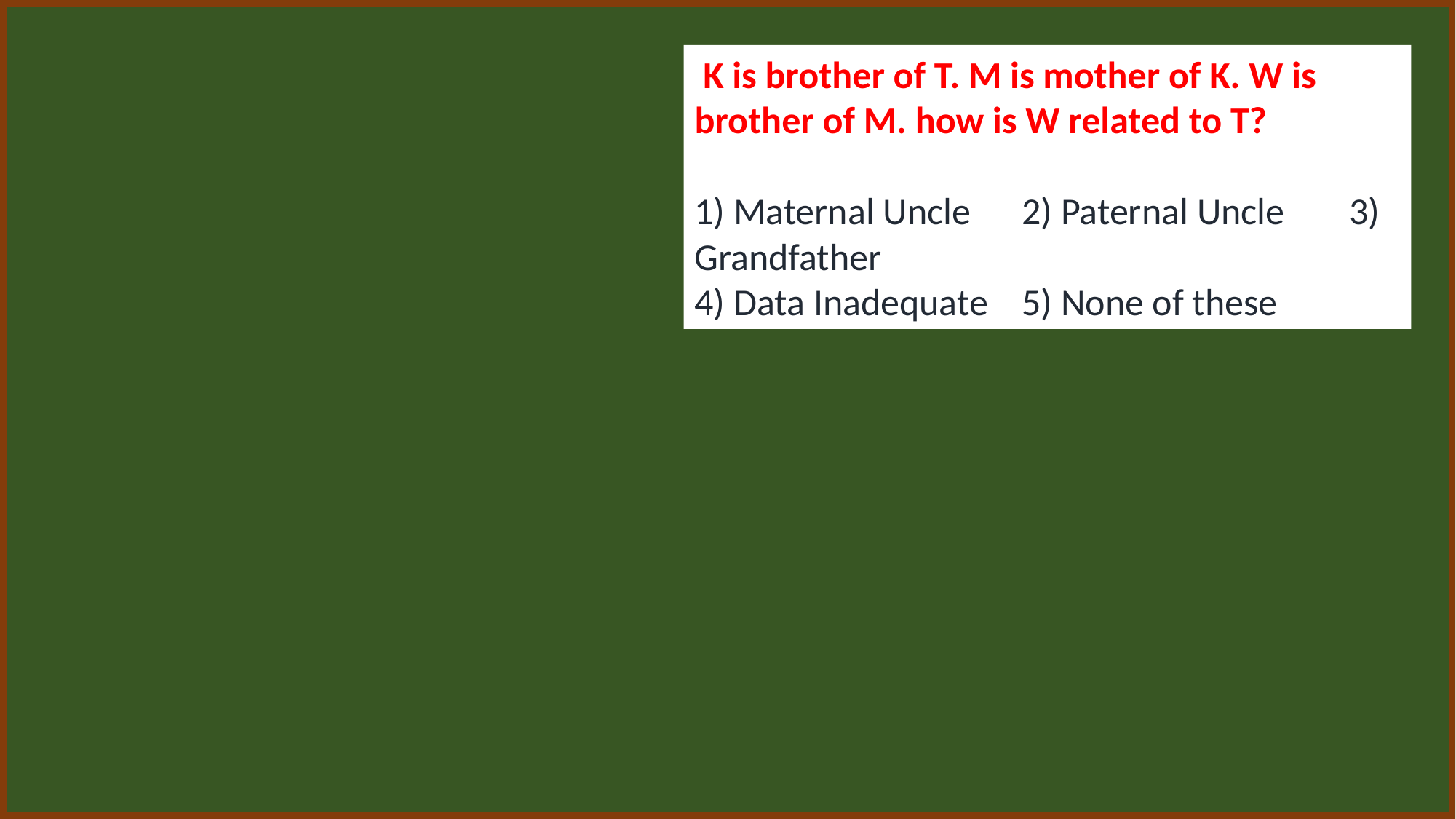

K is brother of T. M is mother of K. W is brother of M. how is W related to T?

1) Maternal Uncle	2) Paternal Uncle	3) Grandfather
4) Data Inadequate	5) None of these